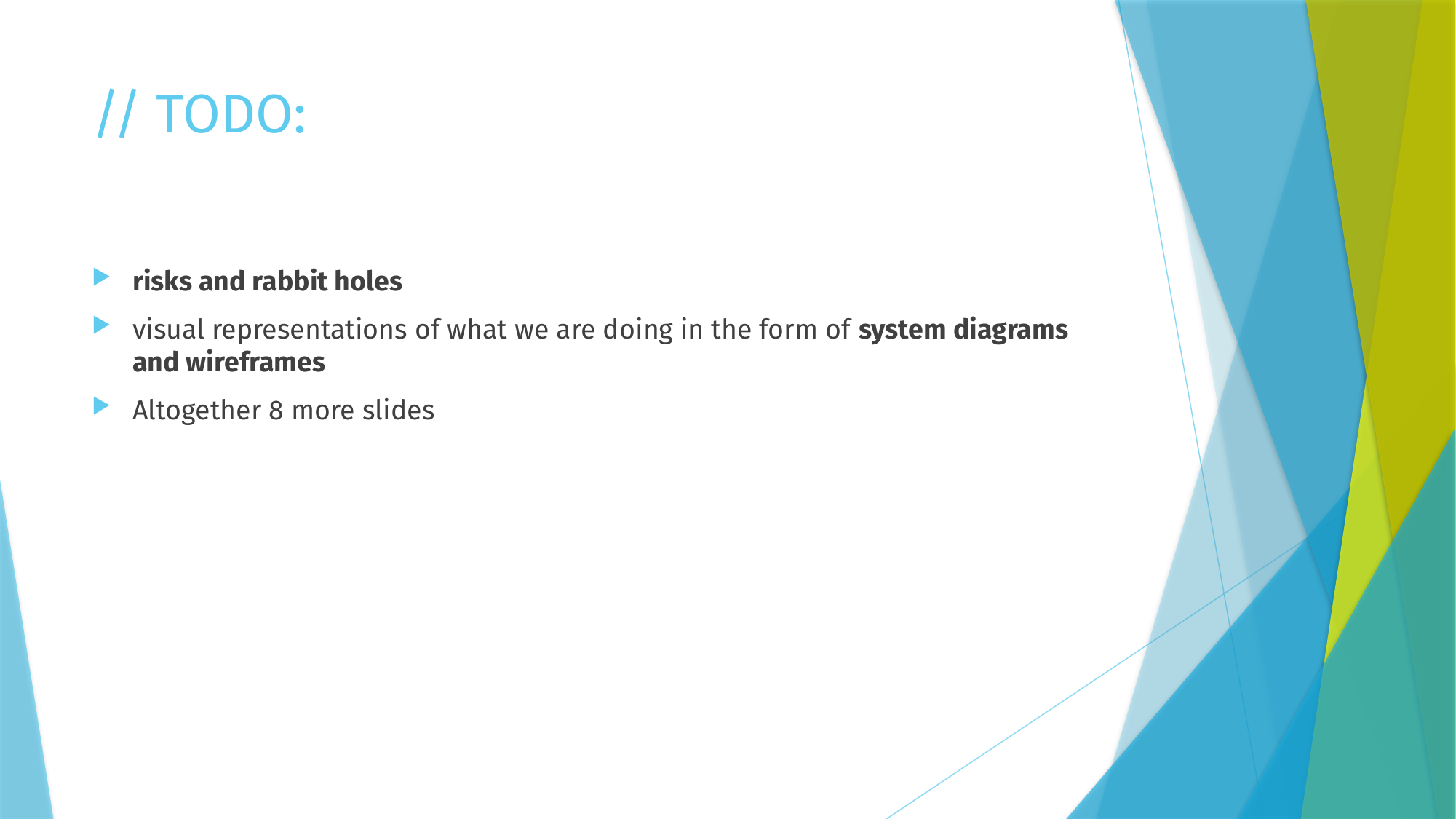

# // TODO:
risks and rabbit holes
visual representations of what we are doing in the form of system diagrams and wireframes
Altogether 8 more slides